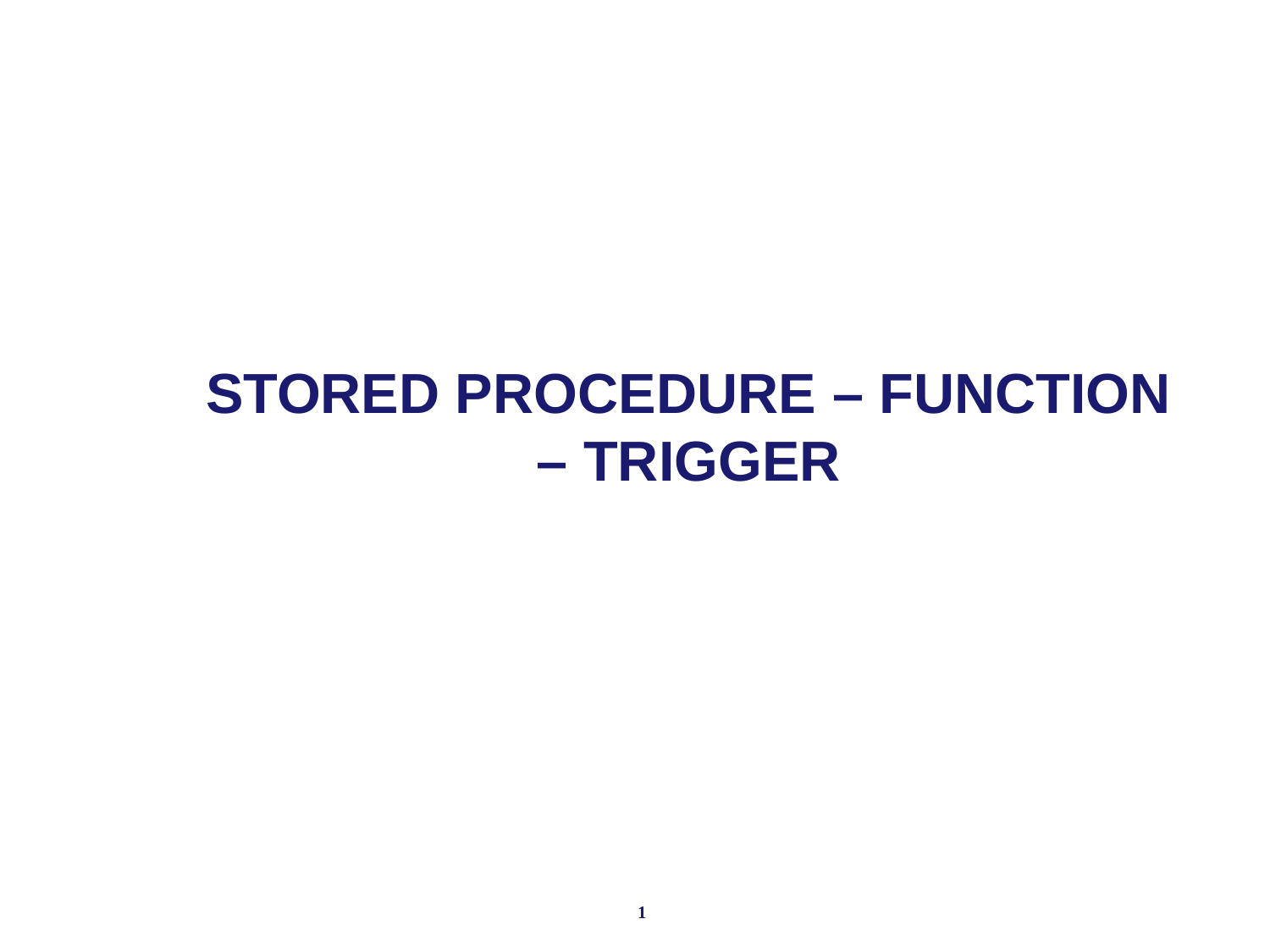

STORED PROCEDURE – FUNCTION
– TRIGGER
1